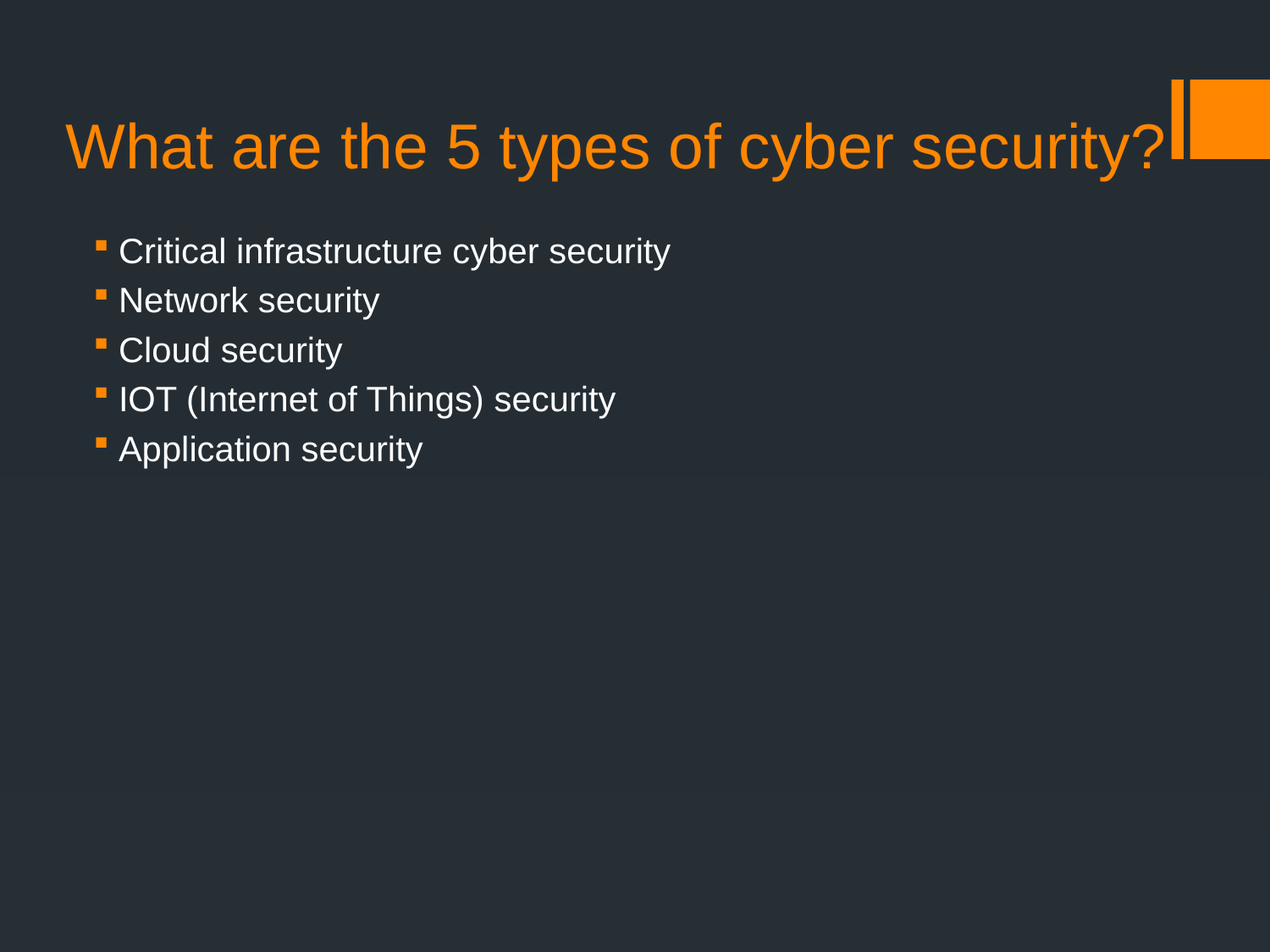

# What are the 5 types of cyber security?
Critical infrastructure cyber security
Network security
Cloud security
IOT (Internet of Things) security
Application security